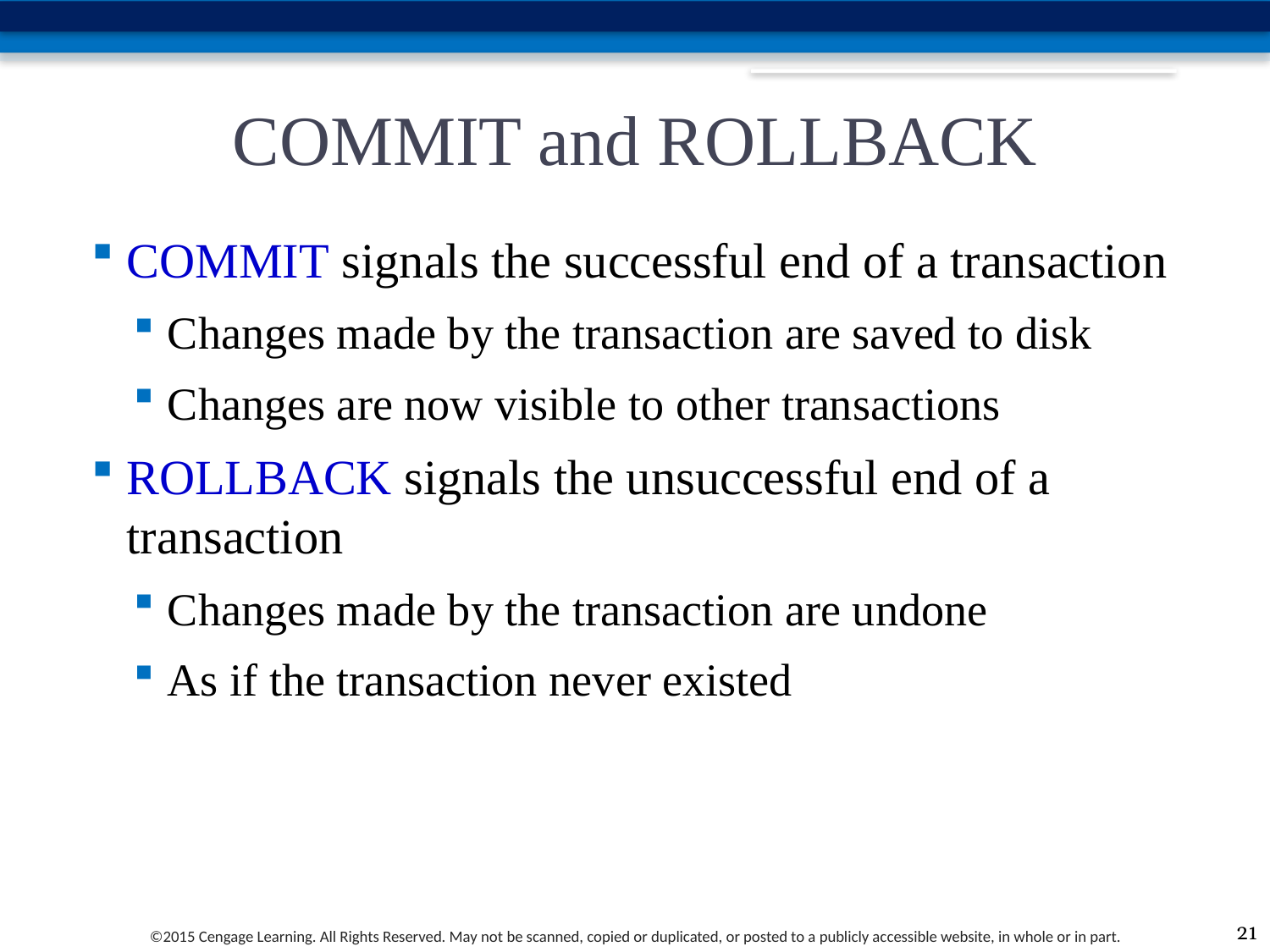

# COMMIT and ROLLBACK
COMMIT signals the successful end of a transaction
Changes made by the transaction are saved to disk
Changes are now visible to other transactions
ROLLBACK signals the unsuccessful end of a transaction
Changes made by the transaction are undone
As if the transaction never existed

21